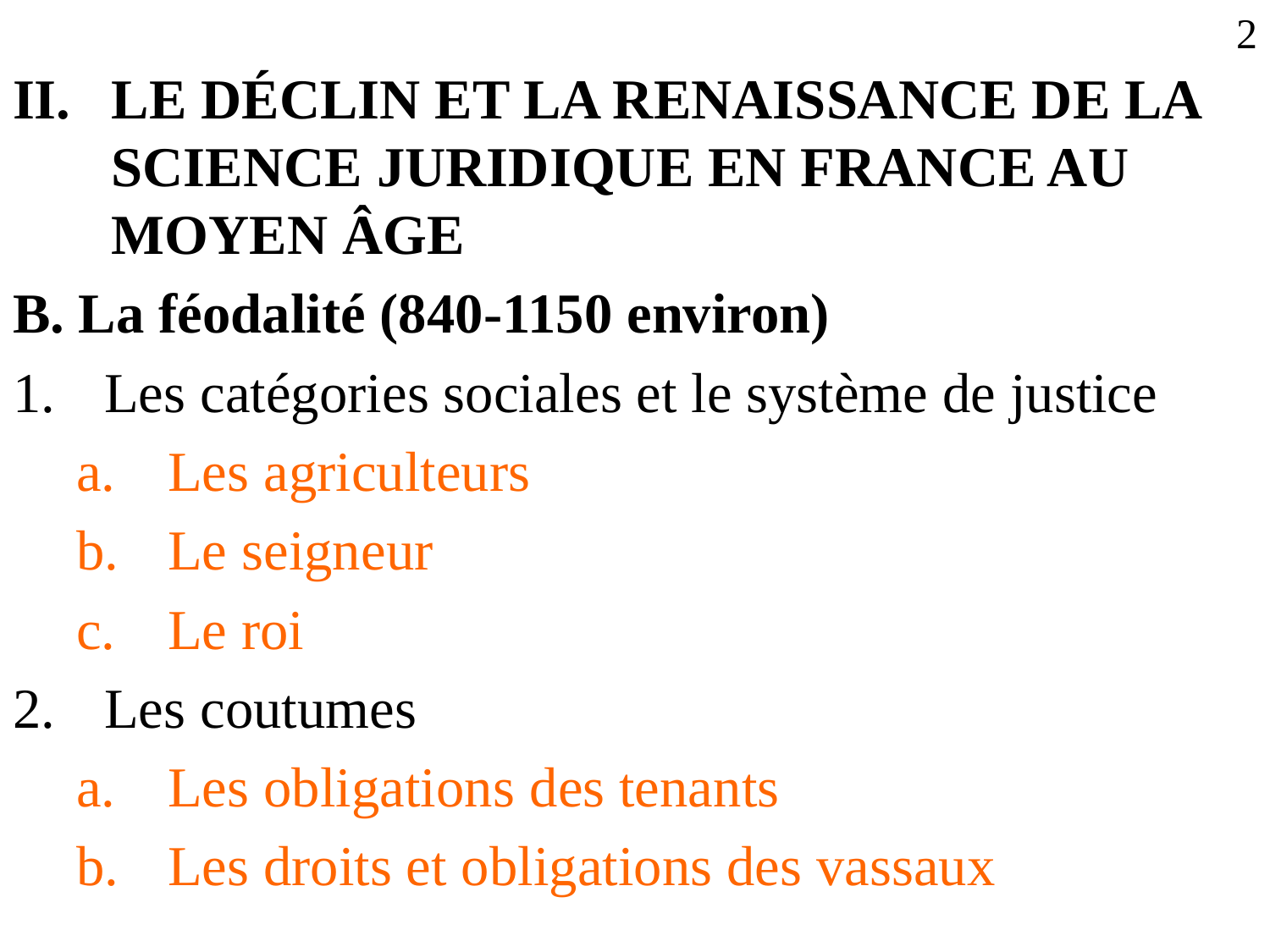

2
LE DÉCLIN ET LA RENAISSANCE DE LA SCIENCE JURIDIQUE EN FRANCE AU MOYEN ÂGE
B. La féodalité (840-1150 environ)
Les catégories sociales et le système de justice
Les agriculteurs
Le seigneur
Le roi
Les coutumes
Les obligations des tenants
Les droits et obligations des vassaux